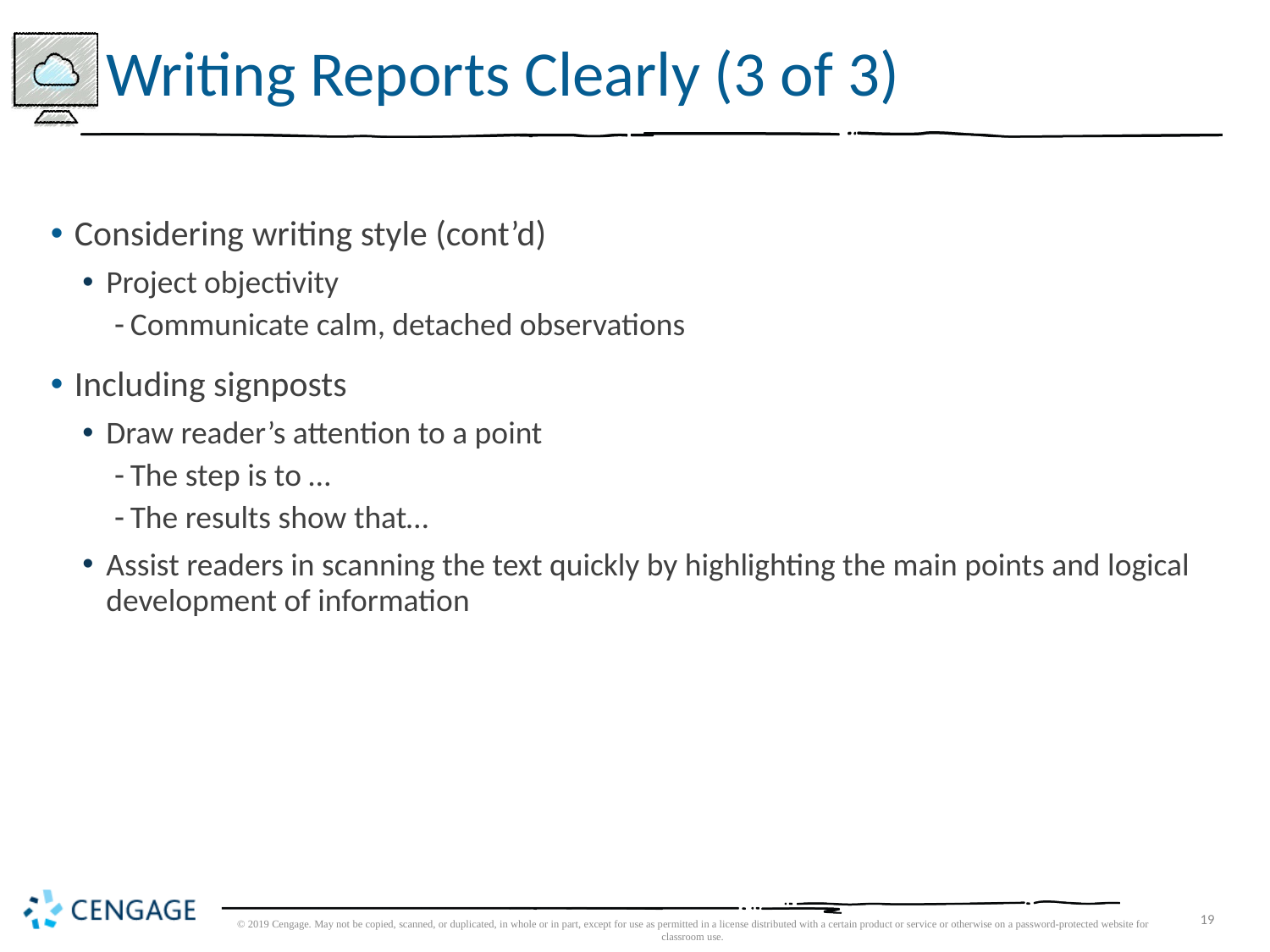

# Writing Reports Clearly (3 of 3)
Considering writing style (cont’d)
Project objectivity
Communicate calm, detached observations
Including signposts
Draw reader’s attention to a point
The step is to …
The results show that…
Assist readers in scanning the text quickly by highlighting the main points and logical development of information

© 2019 Cengage. May not be copied, scanned, or duplicated, in whole or in part, except for use as permitted in a license distributed with a certain product or service or otherwise on a password-protected website for classroom use.